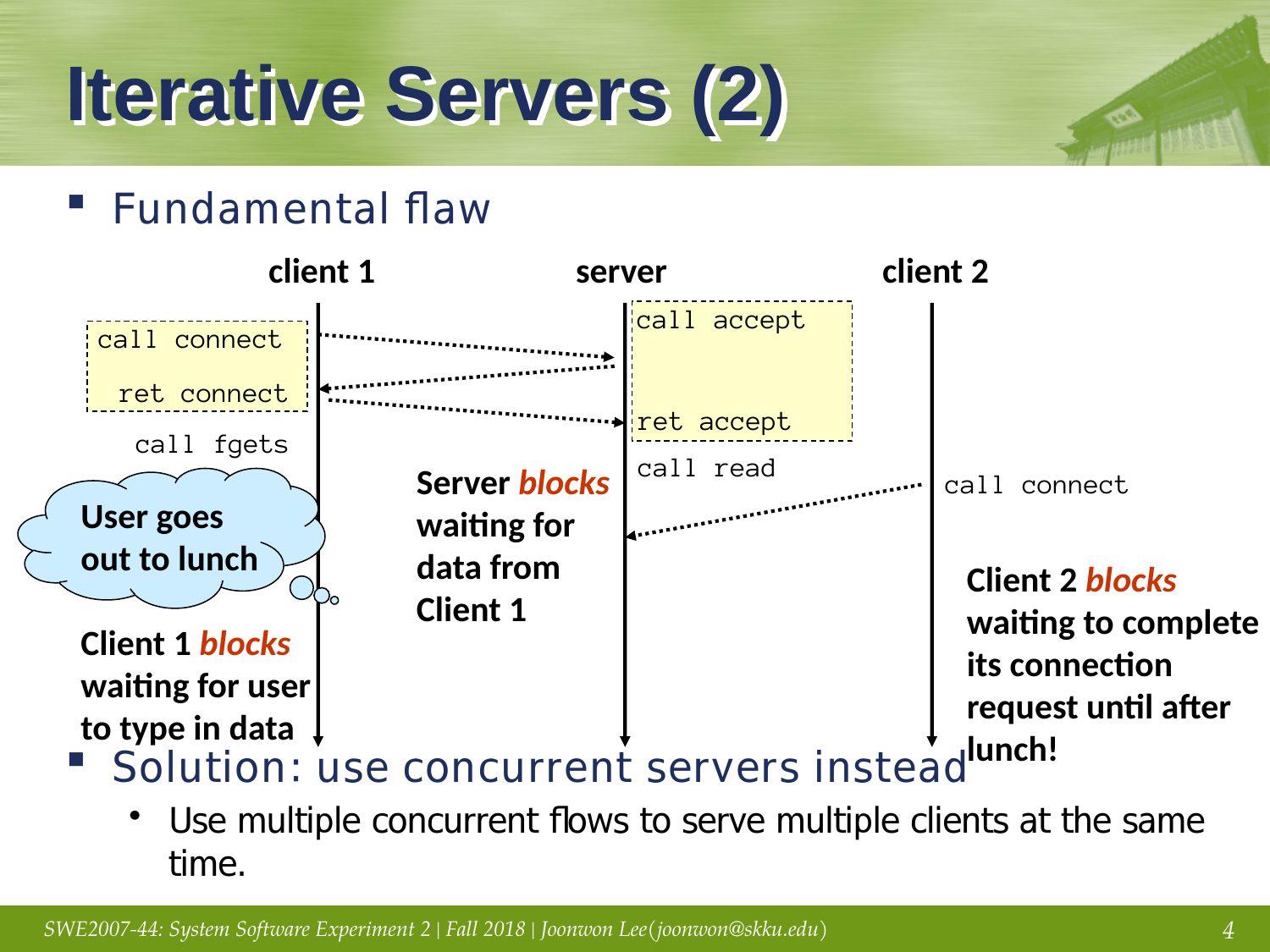

# Iterative Servers (2)
Fundamental flaw

Solution: use concurrent servers instead
Use multiple concurrent flows to serve multiple clients at the same time.
client 1
server
client 2
call accept

call connect

ret connect
ret accept

call fgets
call read
Server blocks
waiting for
data from
Client 1
call connect

User goes
out to lunch

Client 1 blocks
waiting for user
to type in data

Client 2 blocks
waiting to complete
its connection
request until after
lunch!